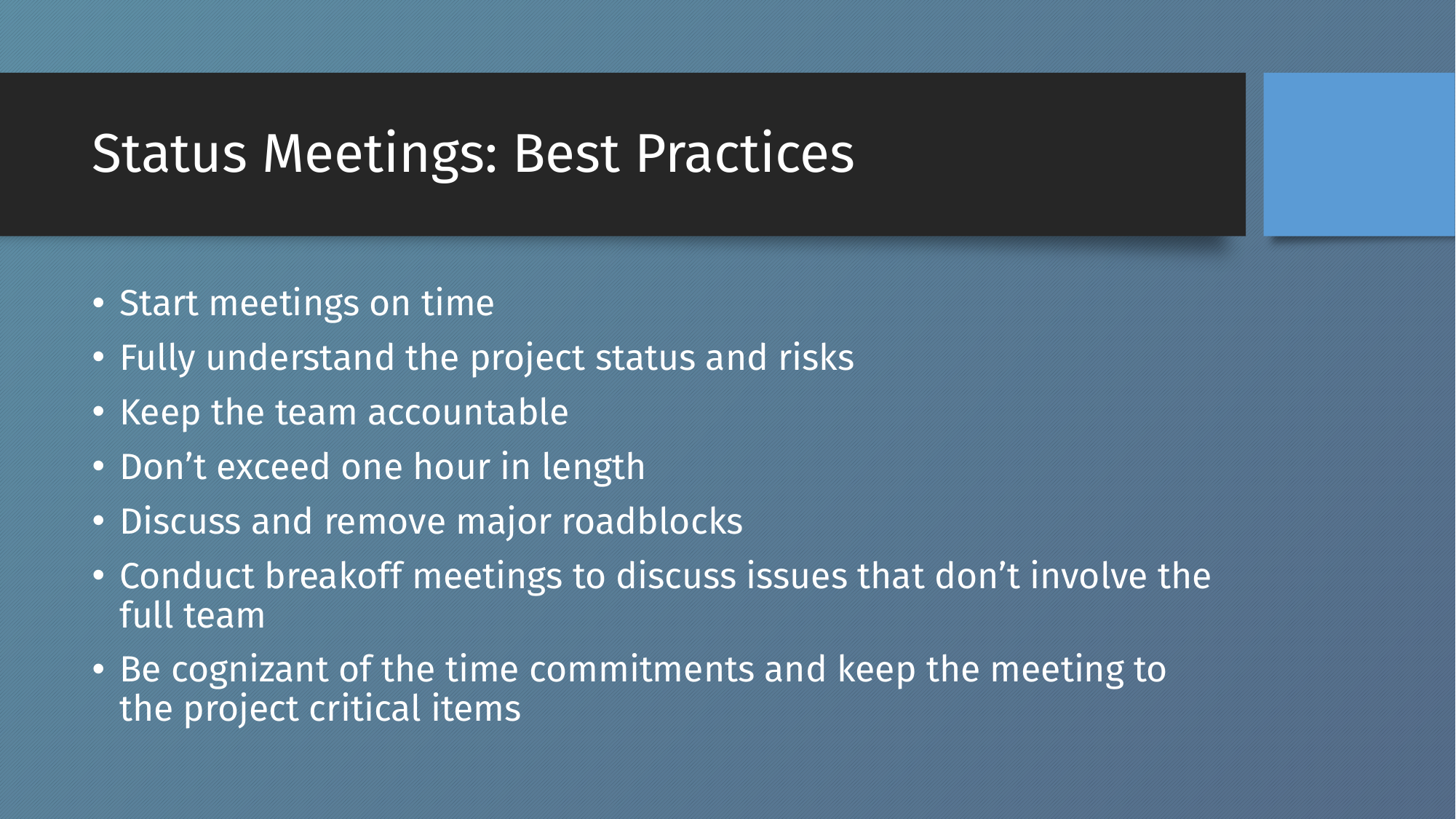

# Status Meetings: Best Practices
Start meetings on time
Fully understand the project status and risks
Keep the team accountable
Don’t exceed one hour in length
Discuss and remove major roadblocks
Conduct breakoff meetings to discuss issues that don’t involve the full team
Be cognizant of the time commitments and keep the meeting to the project critical items